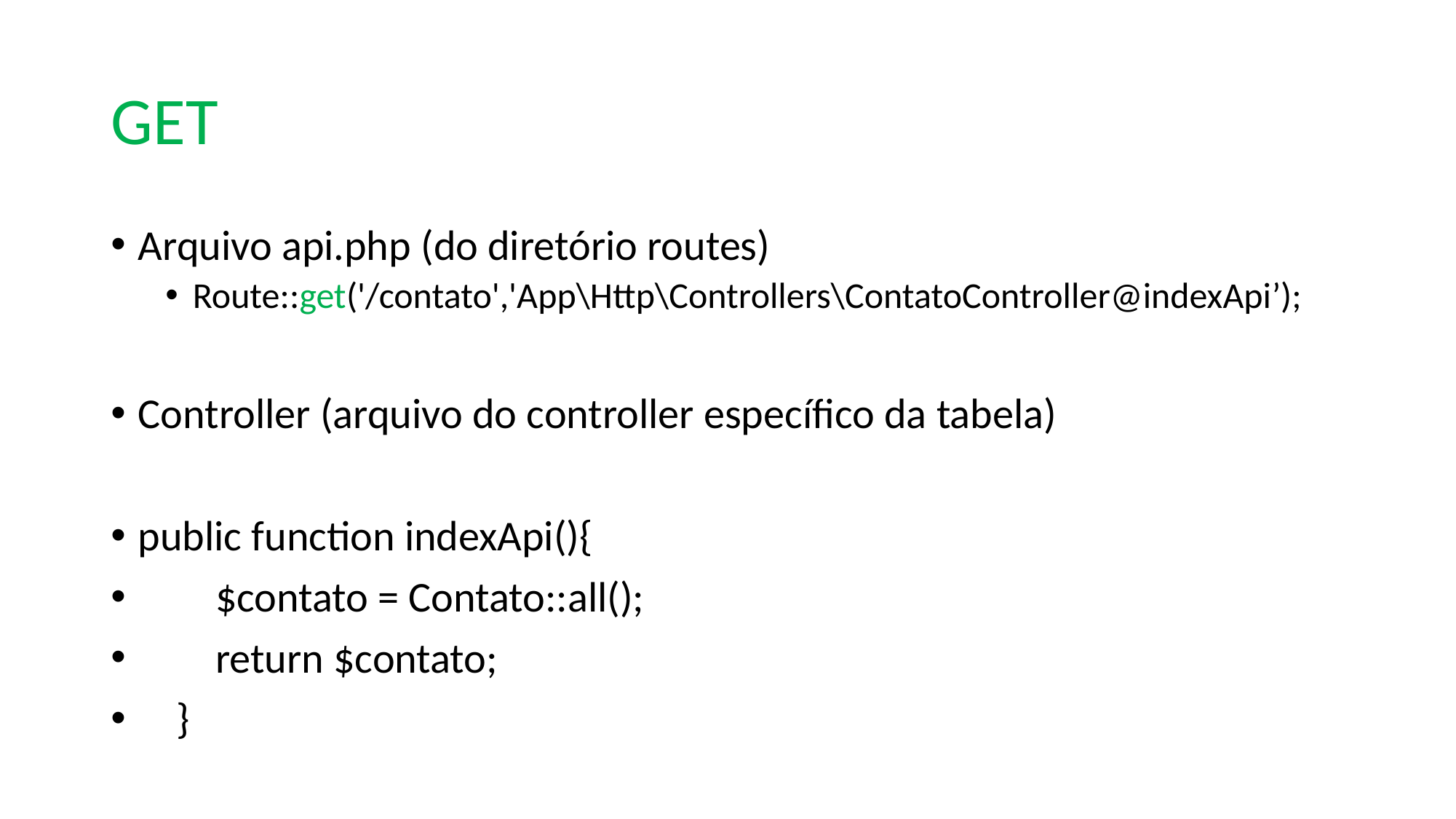

# GET
Arquivo api.php (do diretório routes)
Route::get('/contato','App\Http\Controllers\ContatoController@indexApi’);

Controller (arquivo do controller específico da tabela)

public function indexApi(){
        $contato = Contato::all();
        return $contato;
    }